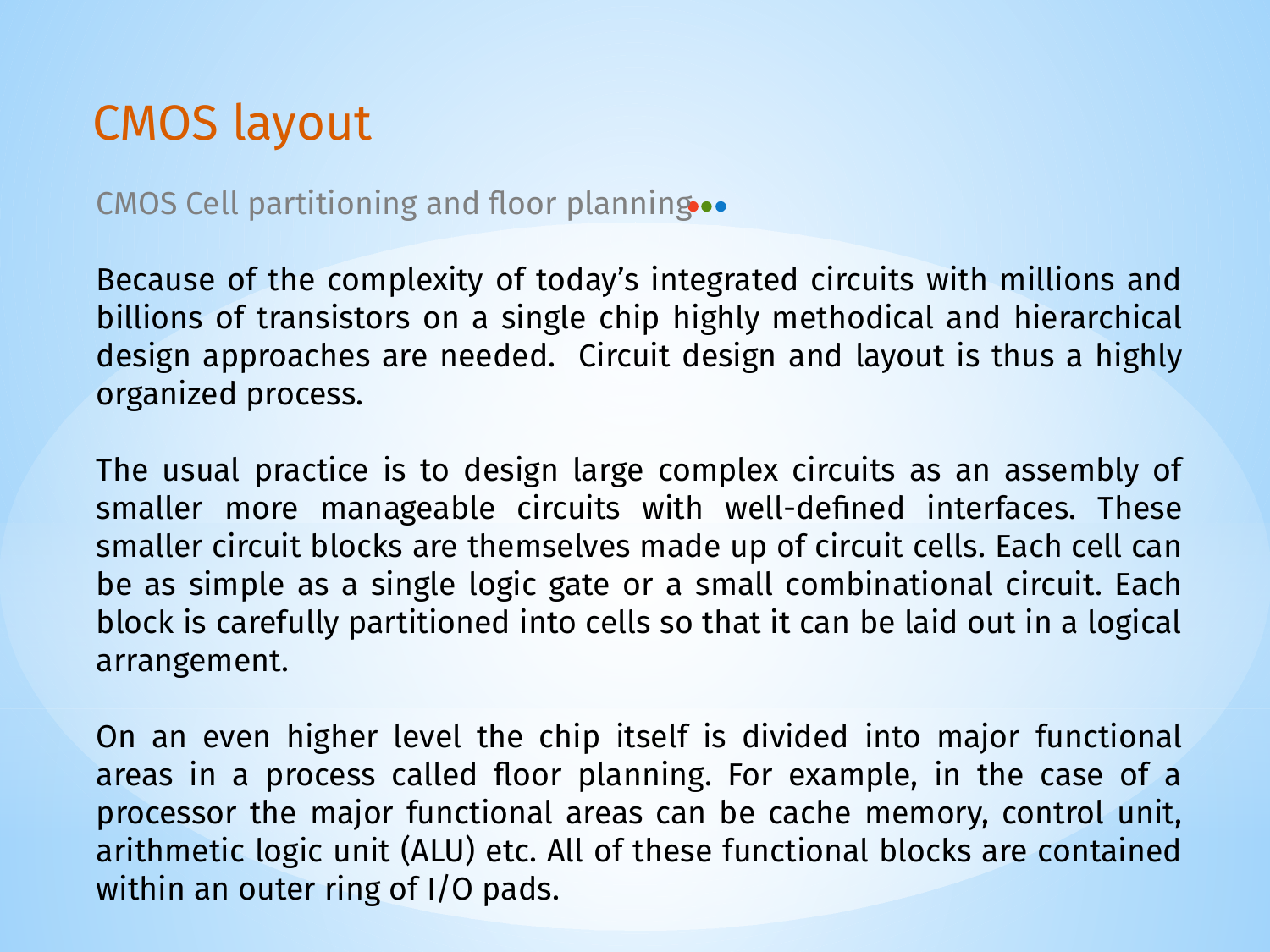

CMOS layout
CMOS Cell partitioning and floor planning

Because of the complexity of today’s integrated circuits with millions and billions of transistors on a single chip highly methodical and hierarchical design approaches are needed.  Circuit design and layout is thus a highly organized process.

The usual practice is to design large complex circuits as an assembly of smaller more manageable circuits with well-defined interfaces. These smaller circuit blocks are themselves made up of circuit cells. Each cell can be as simple as a single logic gate or a small combinational circuit. Each block is carefully partitioned into cells so that it can be laid out in a logical arrangement.

On an even higher level the chip itself is divided into major functional areas in a process called floor planning. For example, in the case of a processor the major functional areas can be cache memory, control unit, arithmetic logic unit (ALU) etc. All of these functional blocks are contained within an outer ring of I/O pads.